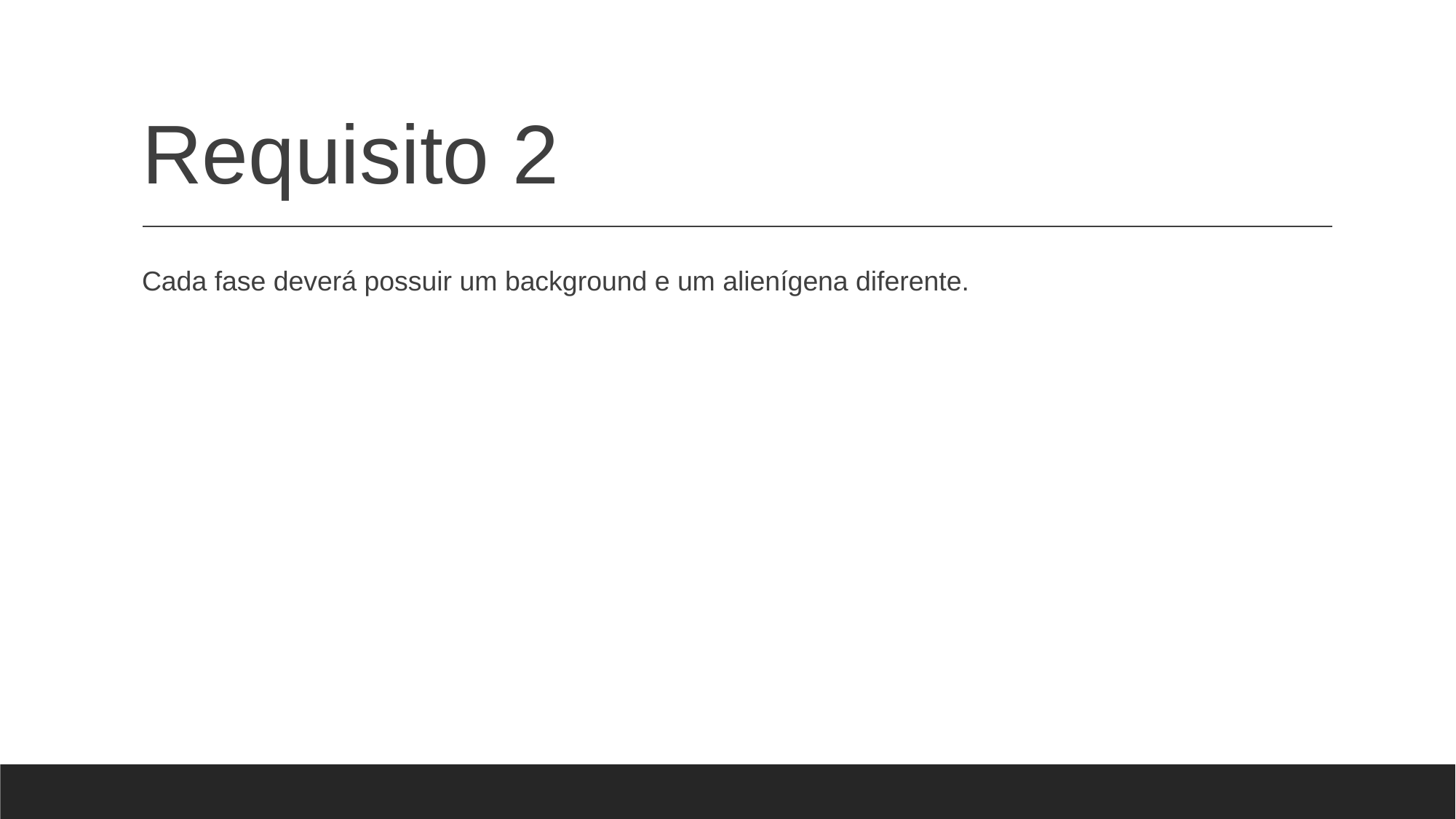

# Requisito 2
Cada fase deverá possuir um background e um alienígena diferente.